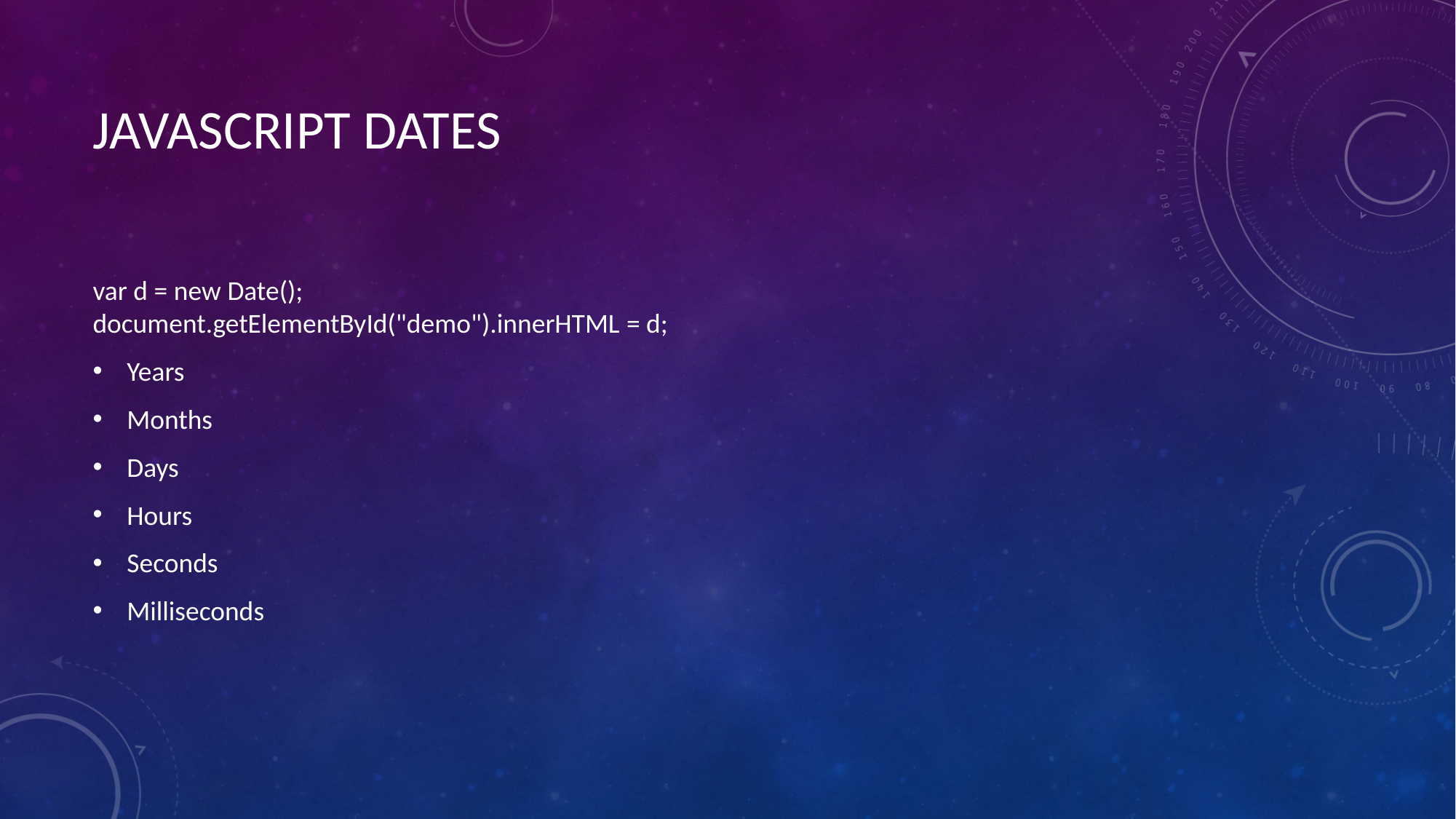

# JavaScript Dates
var d = new Date();
document.getElementById("demo").innerHTML = d;
Years
Months
Days
Hours
Seconds
Milliseconds